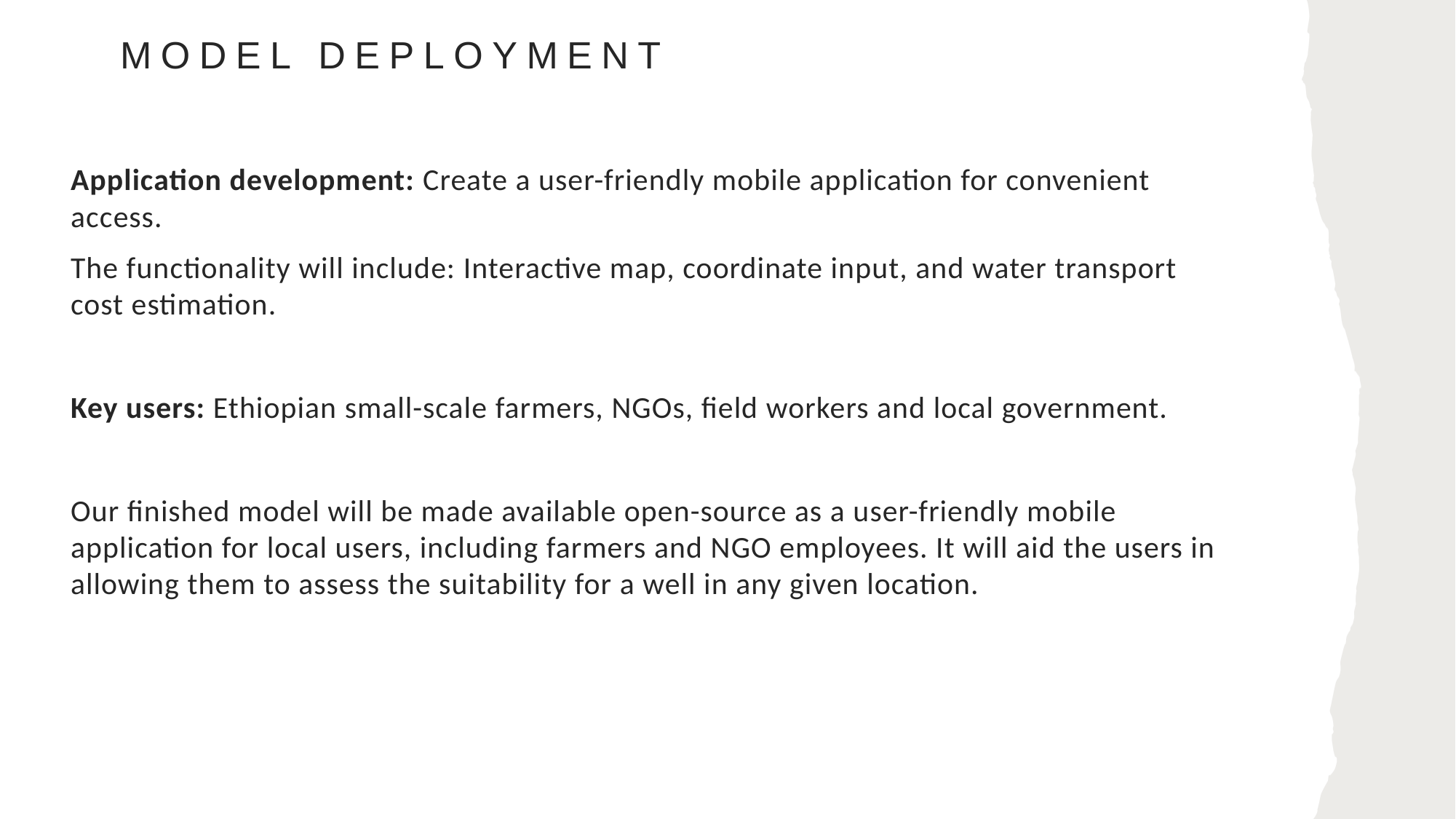

# Model deployment

Application development: Create a user-friendly mobile application for convenient access.
The functionality will include: Interactive map, coordinate input, and water transport cost estimation.

Key users: Ethiopian small-scale farmers, NGOs, field workers and local government.

Our finished model will be made available open-source as a user-friendly mobile application for local users, including farmers and NGO employees. It will aid the users in allowing them to assess the suitability for a well in any given location.